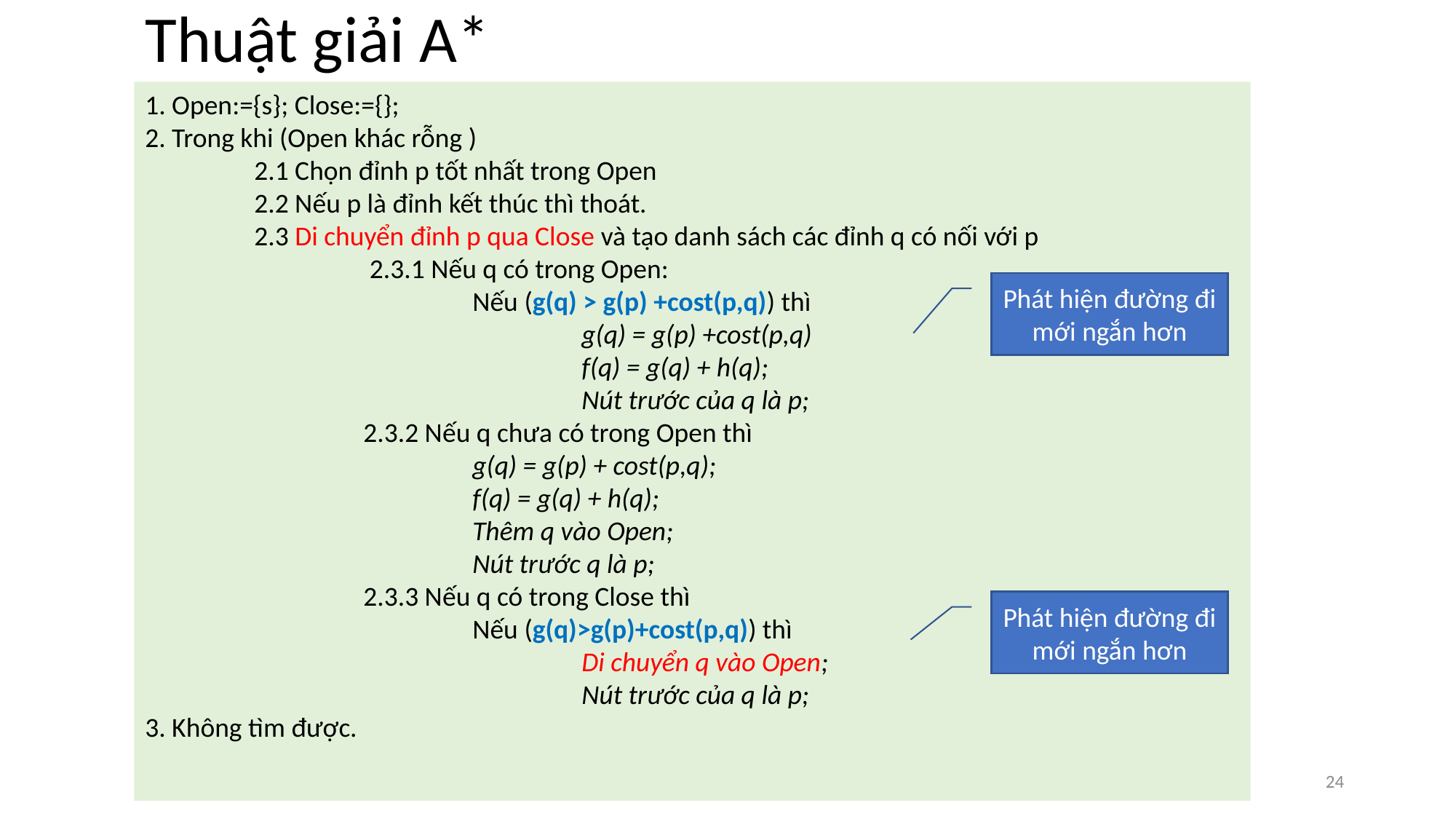

# Thuật giải A*
1. Open:={s}; Close:={};
2. Trong khi (Open khác rỗng )
	2.1 Chọn đỉnh p tốt nhất trong Open
	2.2 Nếu p là đỉnh kết thúc thì thoát.
	2.3 Di chuyển đỉnh p qua Close và tạo danh sách các đỉnh q có nối với p
		 2.3.1 Nếu q có trong Open:
			Nếu (g(q) > g(p) +cost(p,q)) thì
				g(q) = g(p) +cost(p,q)
				f(q) = g(q) + h(q);
				Nút trước của q là p;
		2.3.2 Nếu q chưa có trong Open thì
			g(q) = g(p) + cost(p,q);
			f(q) = g(q) + h(q);
			Thêm q vào Open;
			Nút trước q là p;
		2.3.3 Nếu q có trong Close thì
			Nếu (g(q)>g(p)+cost(p,q)) thì
				Di chuyển q vào Open;
				Nút trước của q là p;
3. Không tìm được.
Phát hiện đường đi mới ngắn hơn
Phát hiện đường đi mới ngắn hơn
24